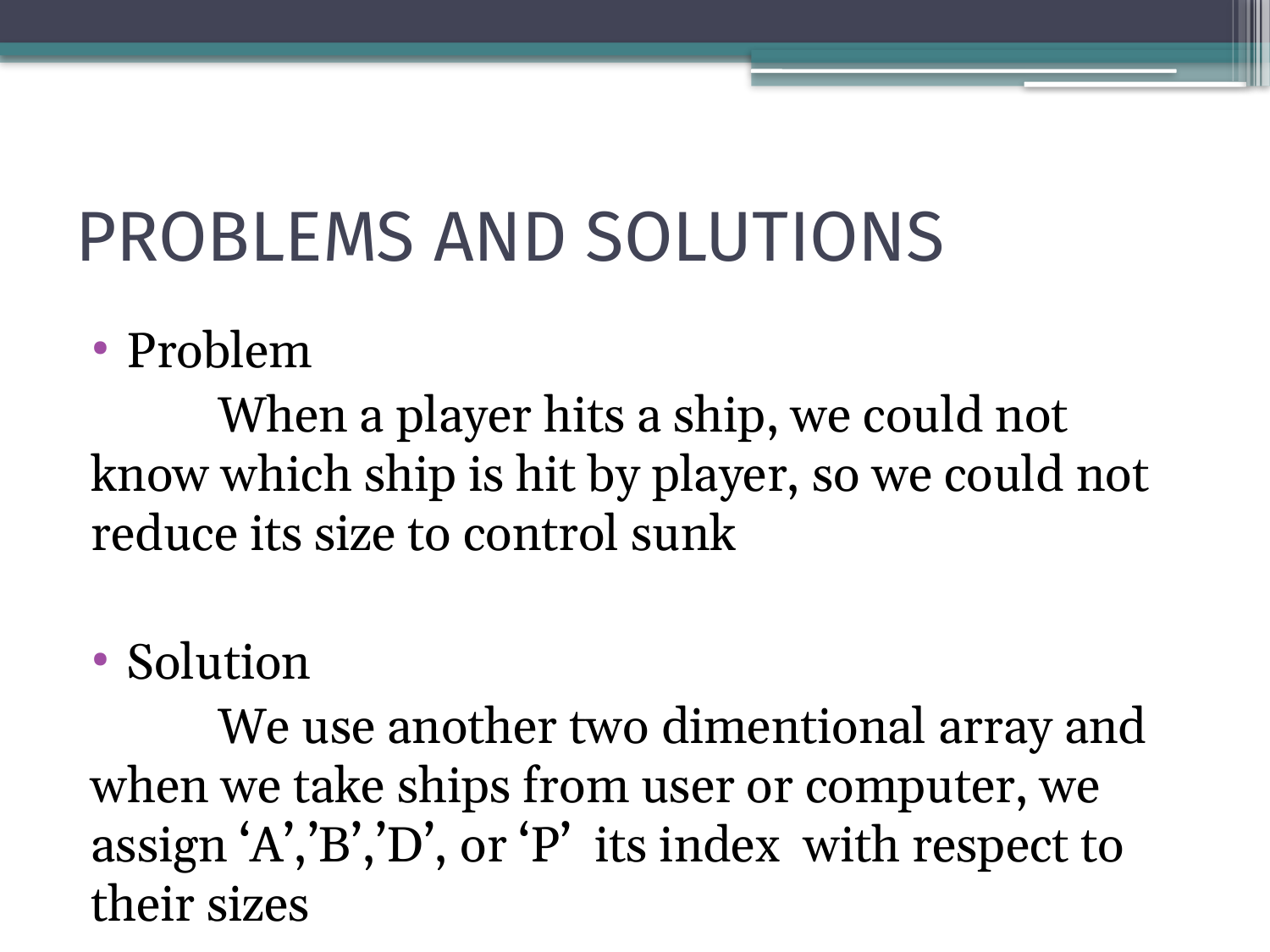

# PROBLEMS AND SOLUTIONS
Problem
	When a player hits a ship, we could not know which ship is hit by player, so we could not reduce its size to control sunk

Solution
	We use another two dimentional array and when we take ships from user or computer, we assign ‘A’,’B’,’D’, or ‘P’  its index  with respect to their sizes